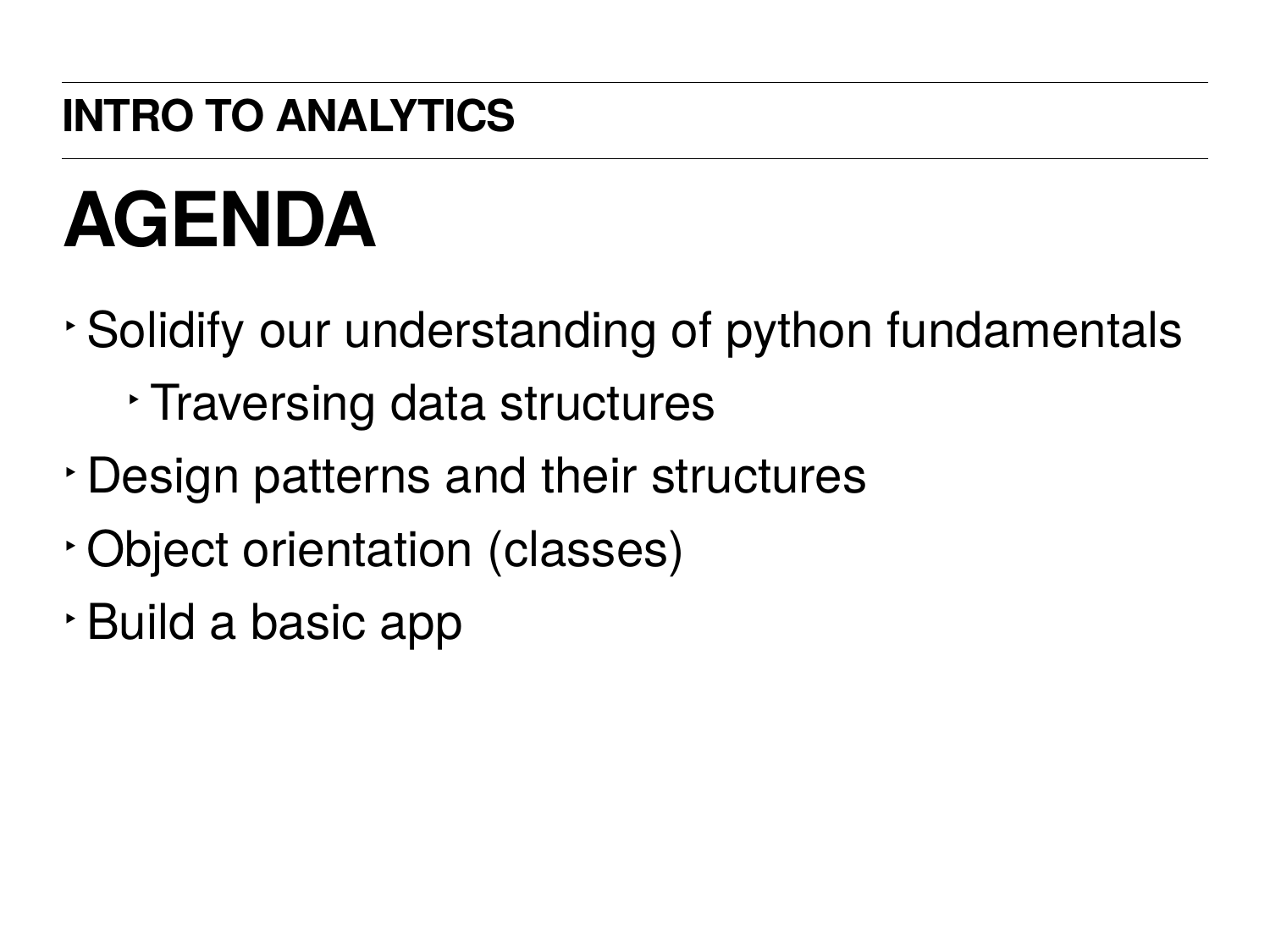

Intro to analytics
# Agenda
Solidify our understanding of python fundamentals
Traversing data structures
Design patterns and their structures
Object orientation (classes)
Build a basic app